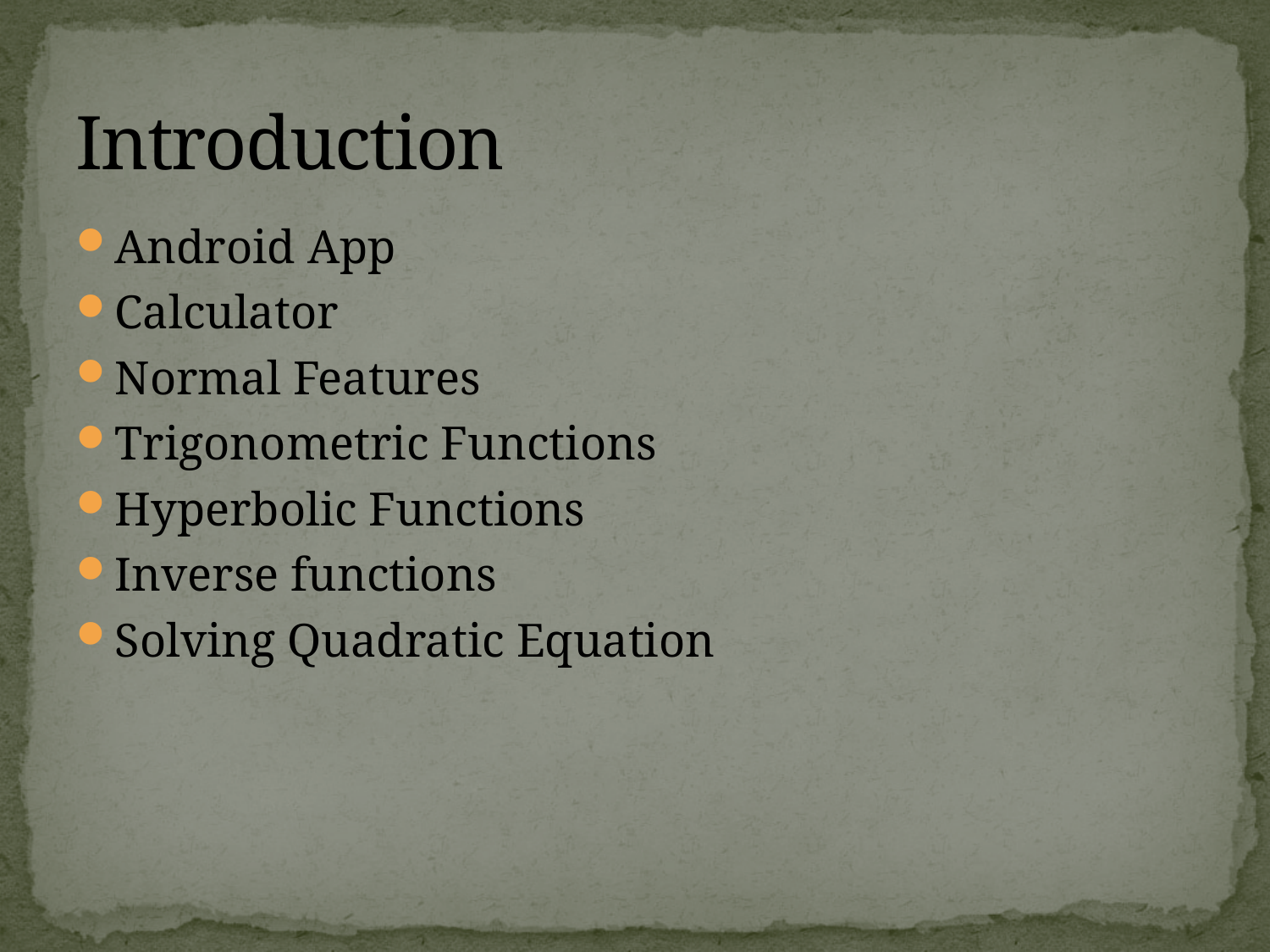

# Introduction
Android App
Calculator
Normal Features
Trigonometric Functions
Hyperbolic Functions
Inverse functions
Solving Quadratic Equation